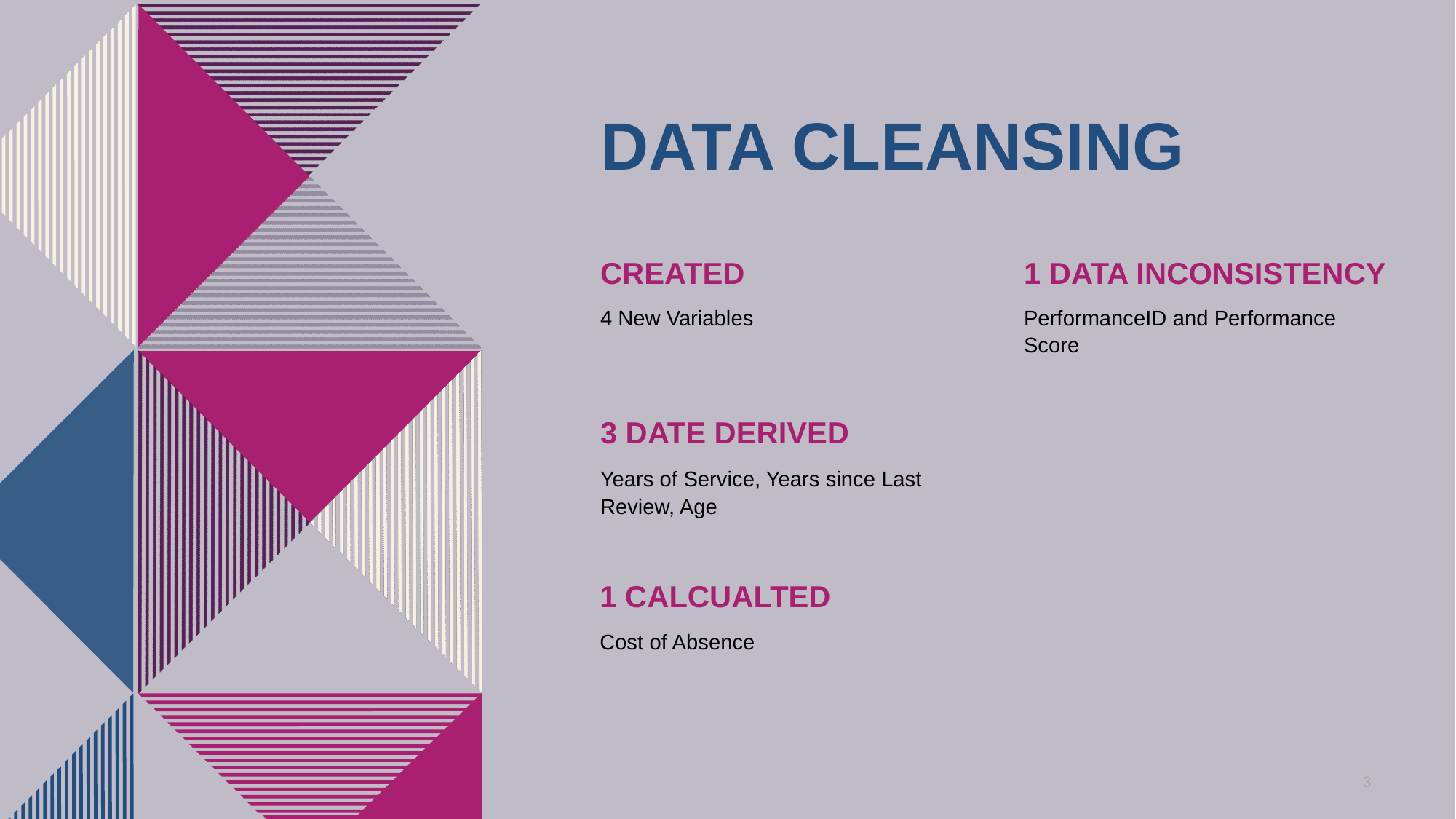

# Data Cleansing
Created
1 Data Inconsistency
PerformanceID and Performance Score
4 New Variables
3 Date Derived
Years of Service, Years since Last Review, Age
1 Calcualted
Cost of Absence
3